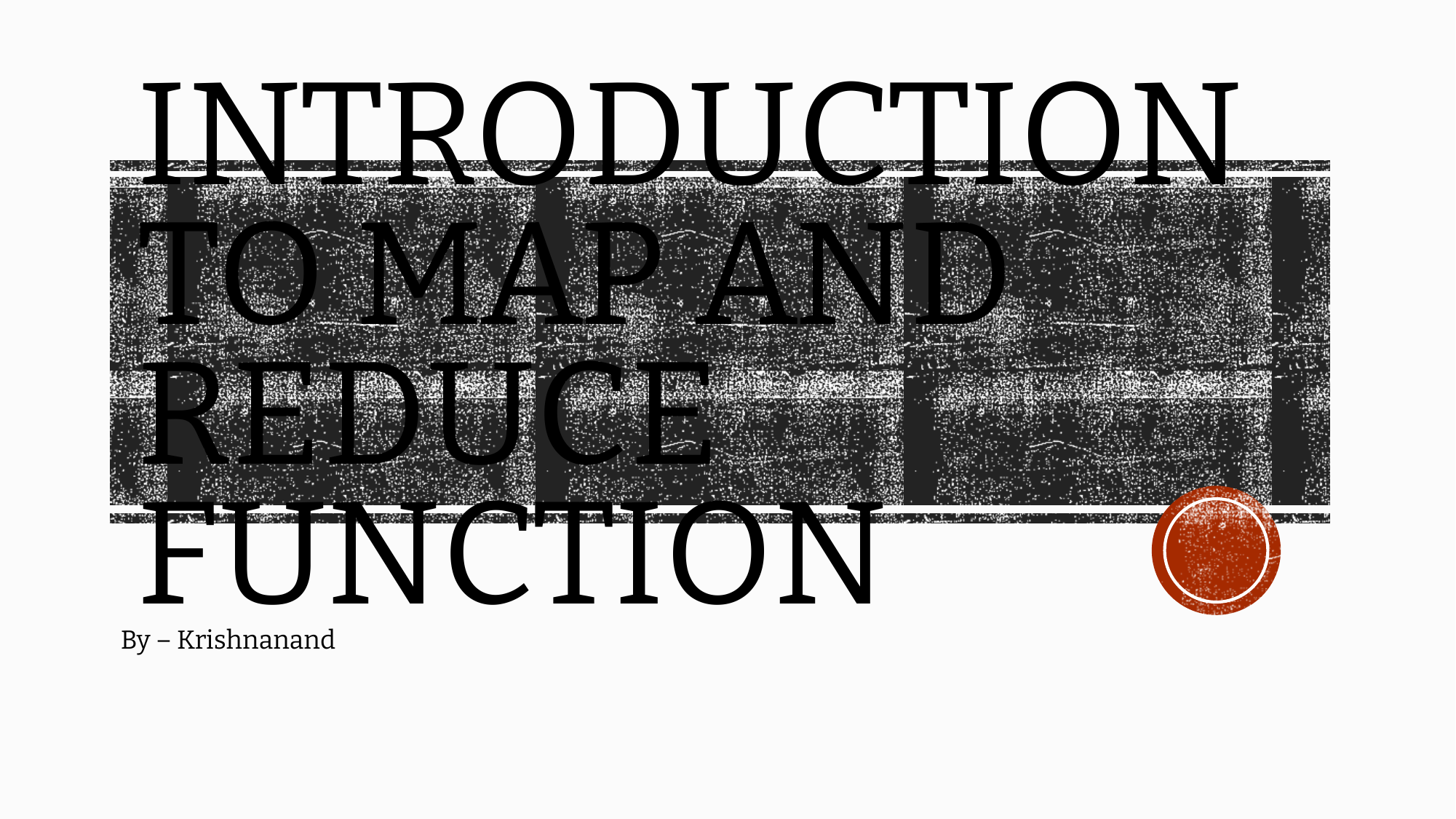

# Introduction to map and reduce function

By – Krishnanand